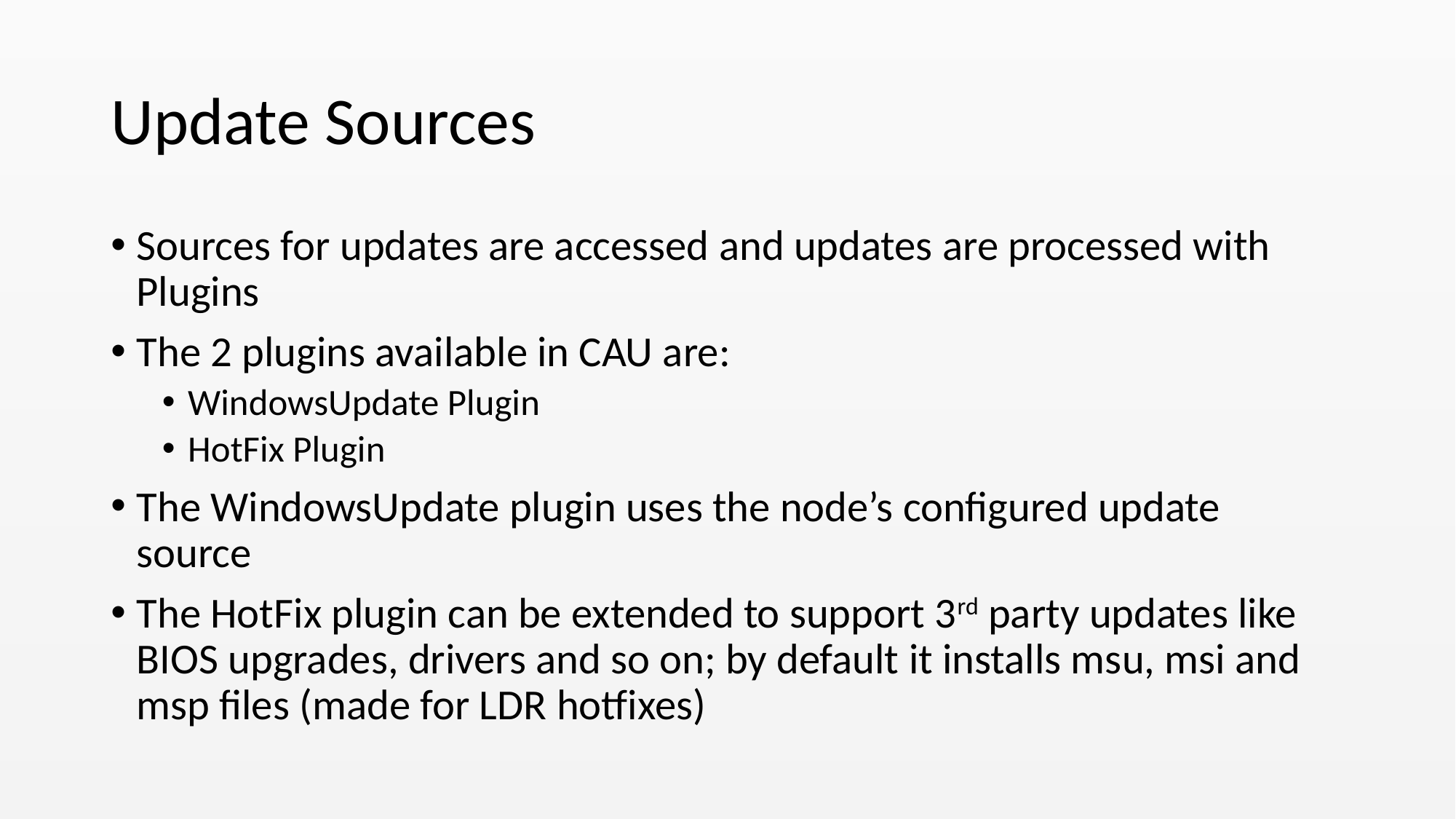

# Update Sources
Sources for updates are accessed and updates are processed with Plugins
The 2 plugins available in CAU are:
WindowsUpdate Plugin
HotFix Plugin
The WindowsUpdate plugin uses the node’s configured update source
The HotFix plugin can be extended to support 3rd party updates like BIOS upgrades, drivers and so on; by default it installs msu, msi and msp files (made for LDR hotfixes)